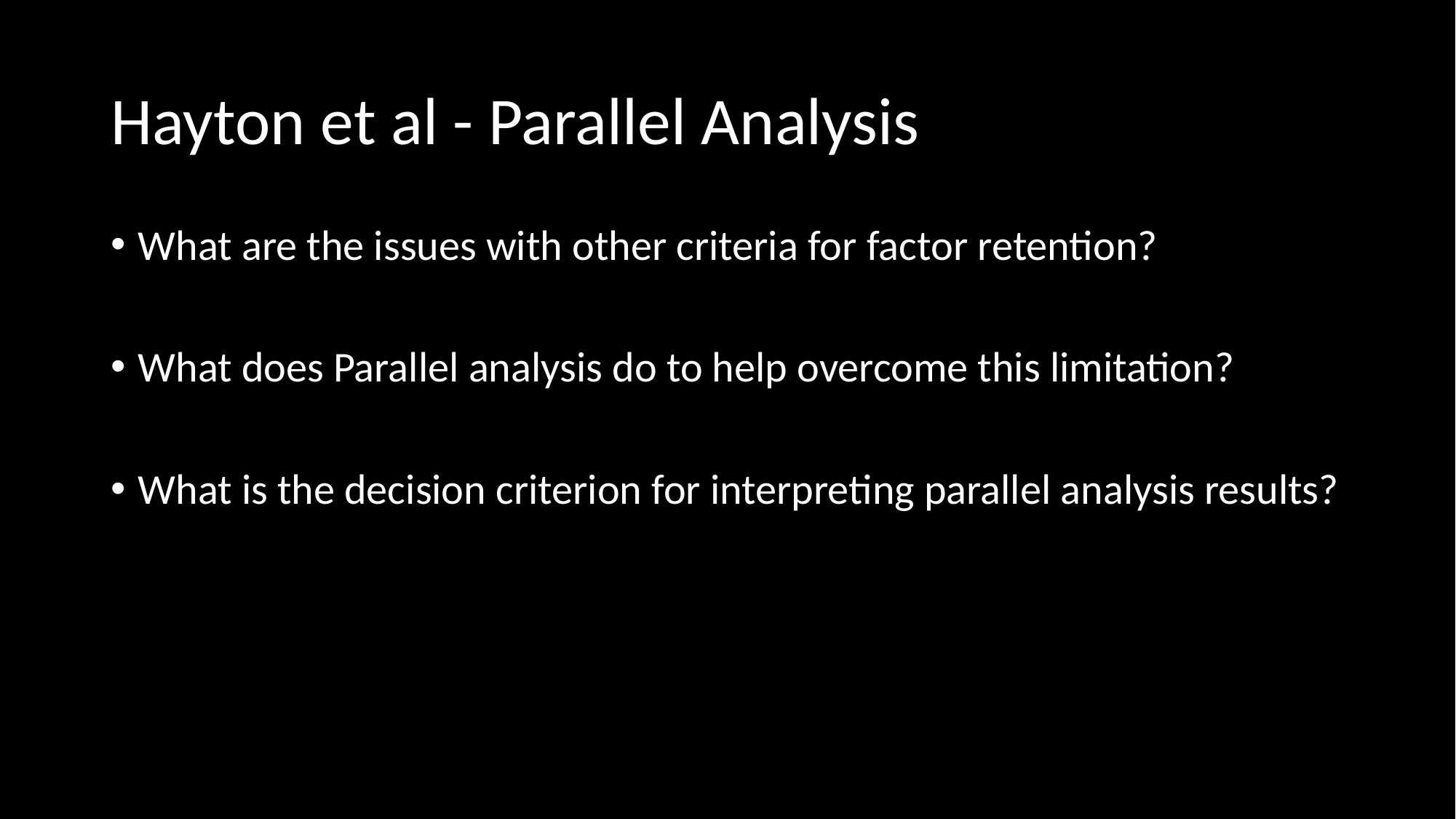

# Hayton et al - Parallel Analysis
What are the issues with other criteria for factor retention?

What does Parallel analysis do to help overcome this limitation?

What is the decision criterion for interpreting parallel analysis results?